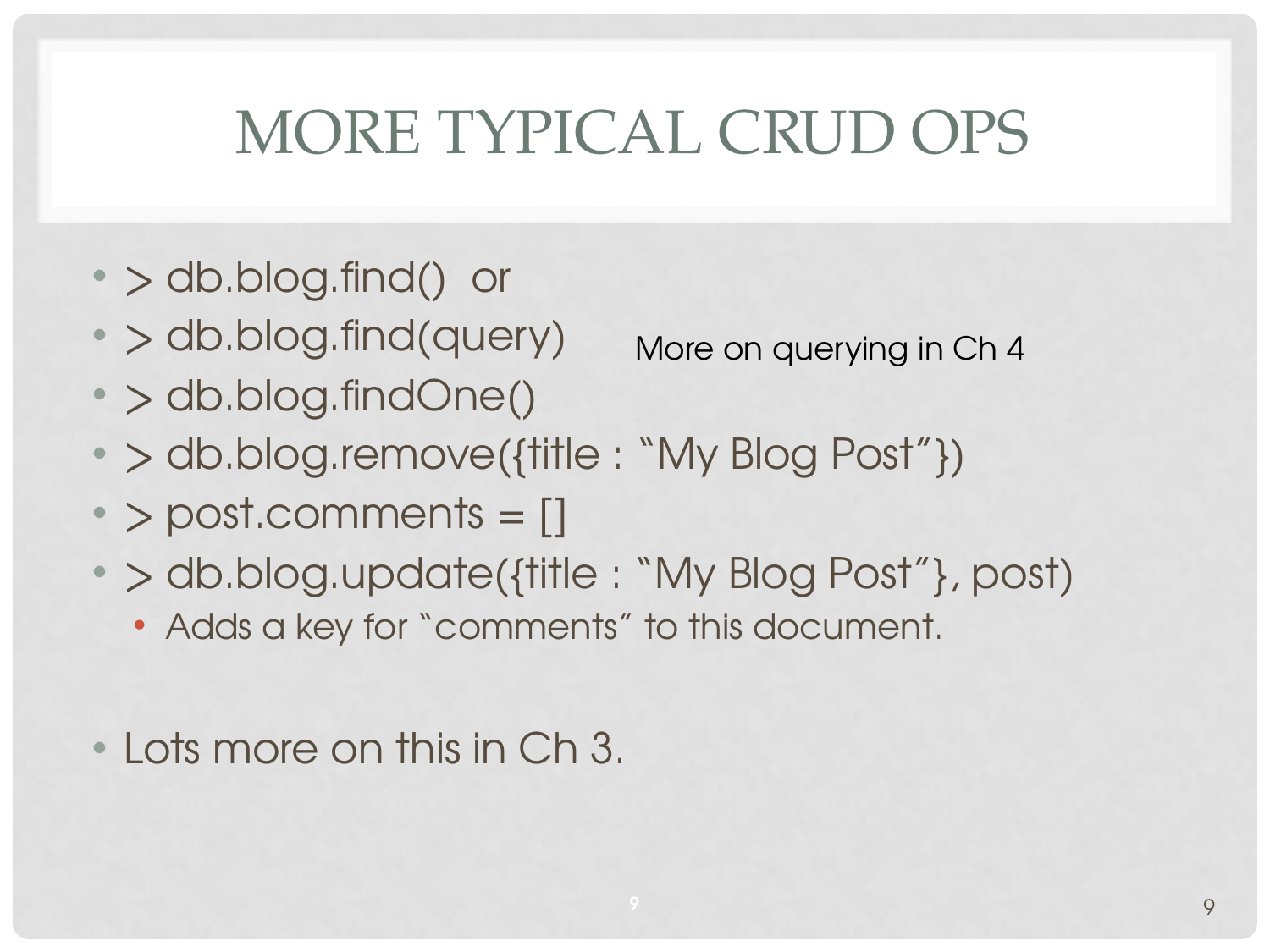

# More typical CRUD ops
> db.blog.find()  or
> db.blog.find(query)
> db.blog.findOne()
> db.blog.remove({title : “My Blog Post”})
> post.comments = []
> db.blog.update({title : “My Blog Post”}, post)
Adds a key for “comments” to this document.

Lots more on this in Ch 3.
More on querying in Ch 4